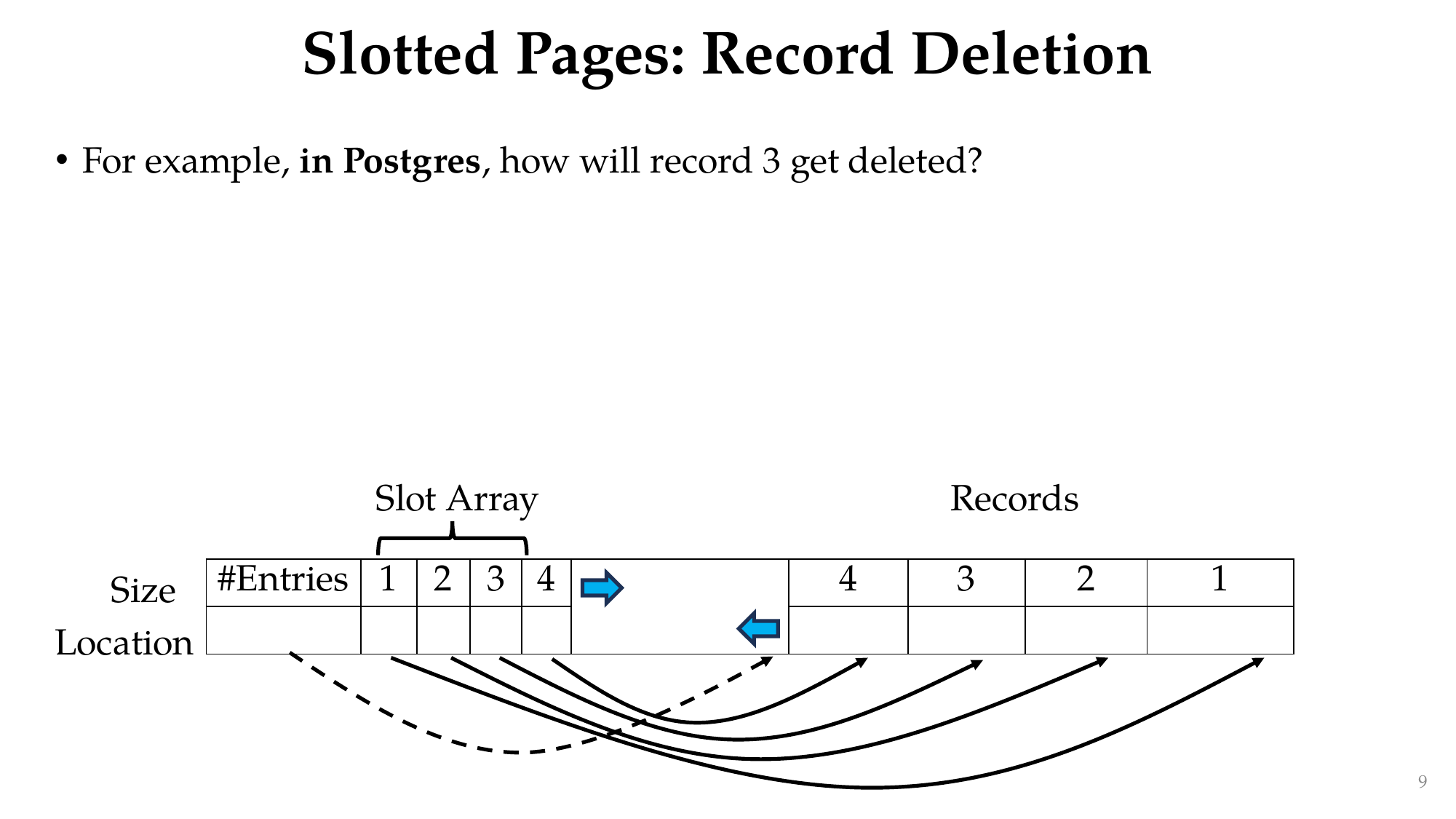

Slotted Pages: Record Deletion
For example, in Postgres, how will record 3 get deleted?

Records
Slot Array
| #Entries | 1 | 2 | 3 | 4 |  | 4 | 3 | 2 | 1 |
| --- | --- | --- | --- | --- | --- | --- | --- | --- | --- |
|  |  |  |  |  |  |  |  |  |  |
Size

Location

9